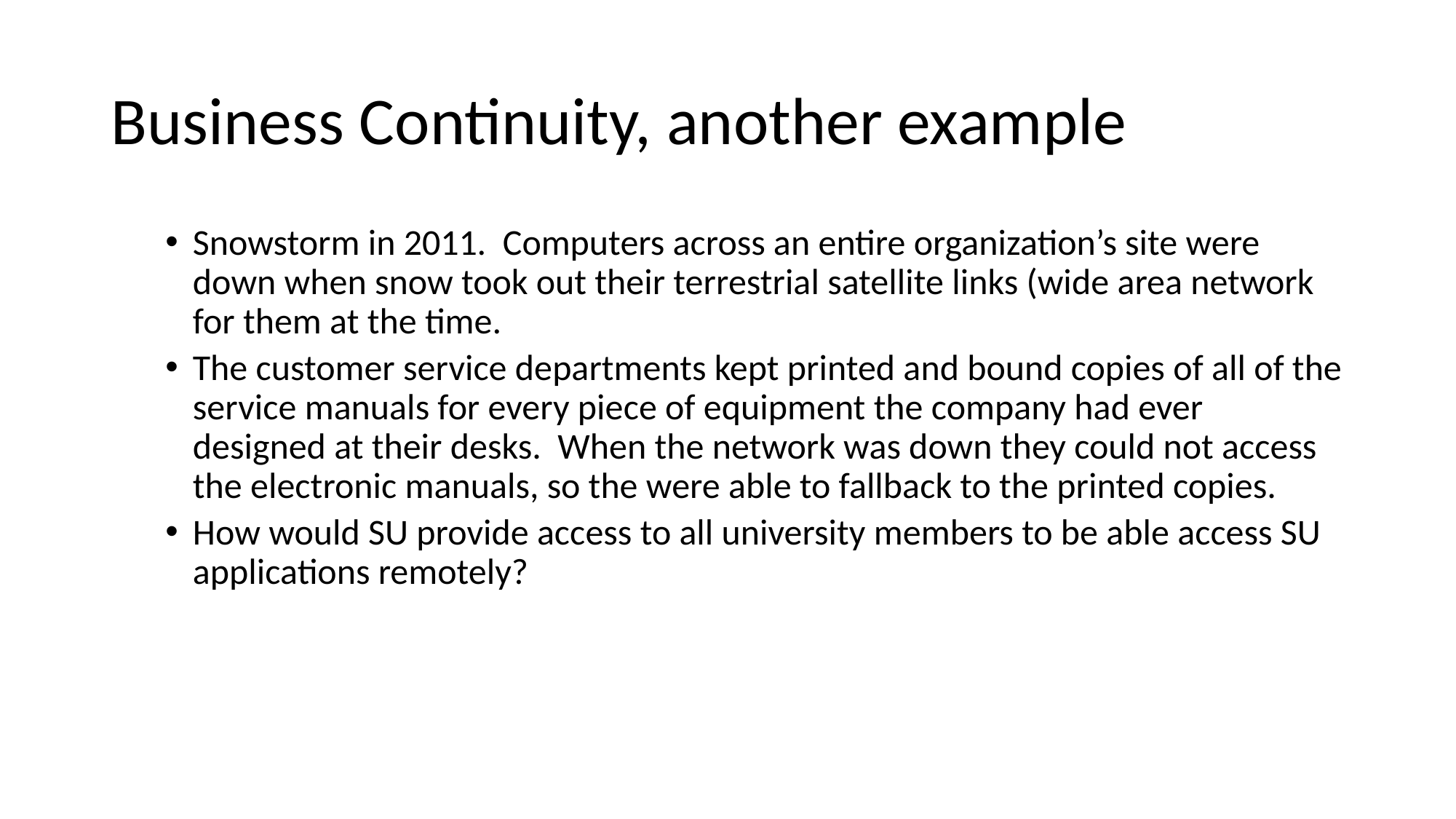

# Business Continuity, another example
Snowstorm in 2011.  Computers across an entire organization’s site were down when snow took out their terrestrial satellite links (wide area network for them at the time.
The customer service departments kept printed and bound copies of all of the service manuals for every piece of equipment the company had ever designed at their desks.  When the network was down they could not access the electronic manuals, so the were able to fallback to the printed copies.
How would SU provide access to all university members to be able access SU applications remotely?